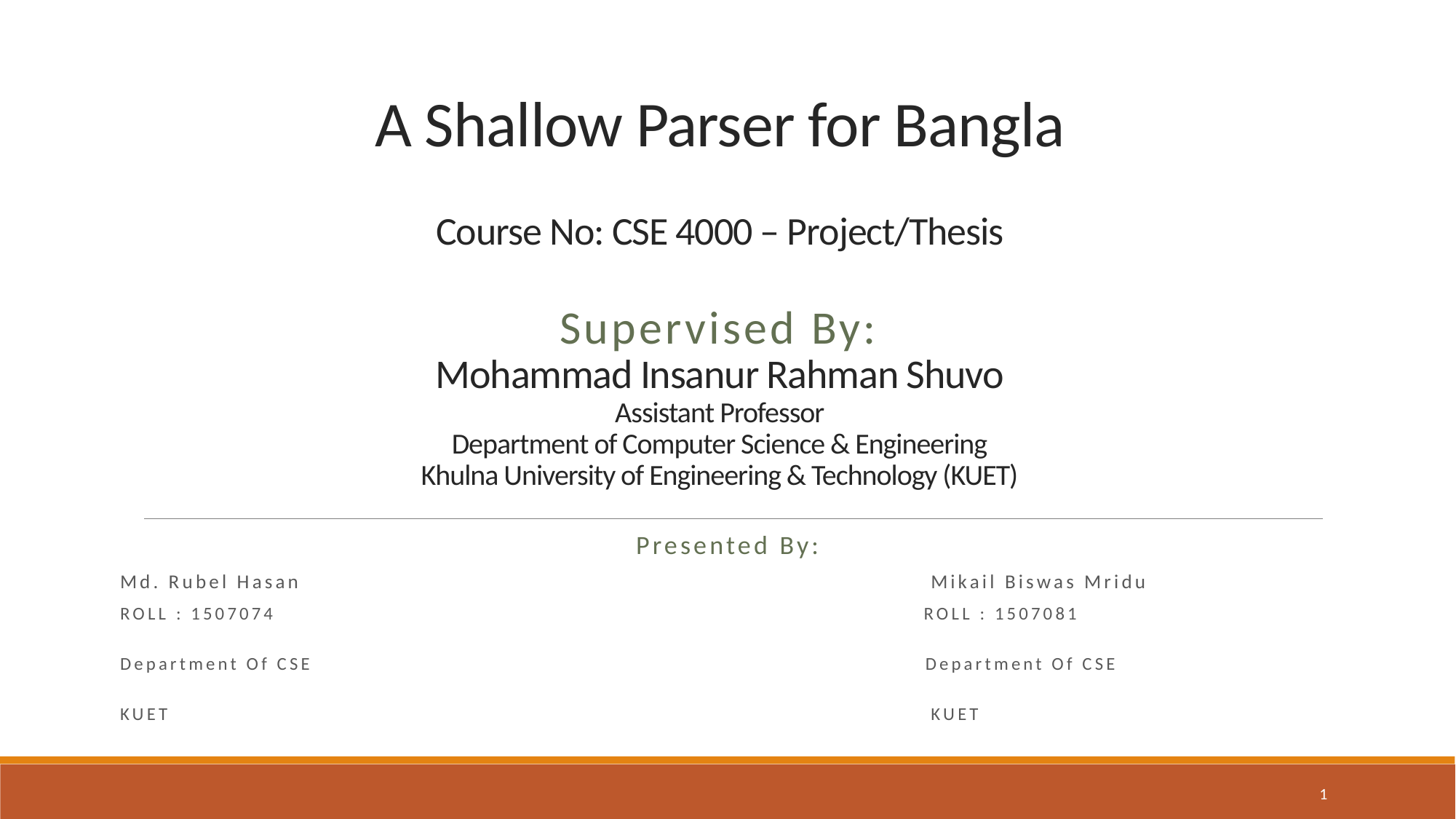

# A Shallow Parser for Bangla Course No: CSE 4000 – Project/Thesis Supervised By: Mohammad Insanur Rahman Shuvo Assistant Professor Department of Computer Science & Engineering Khulna University of Engineering & Technology (KUET)
Presented By:
Md. Rubel Hasan                                                                                     Mikail Biswas Mridu
Roll : 1507074                                                                                            Roll : 1507081
Department Of CSE                                                                                       Department Of CSE
KUET                                                                                                            KUET

1